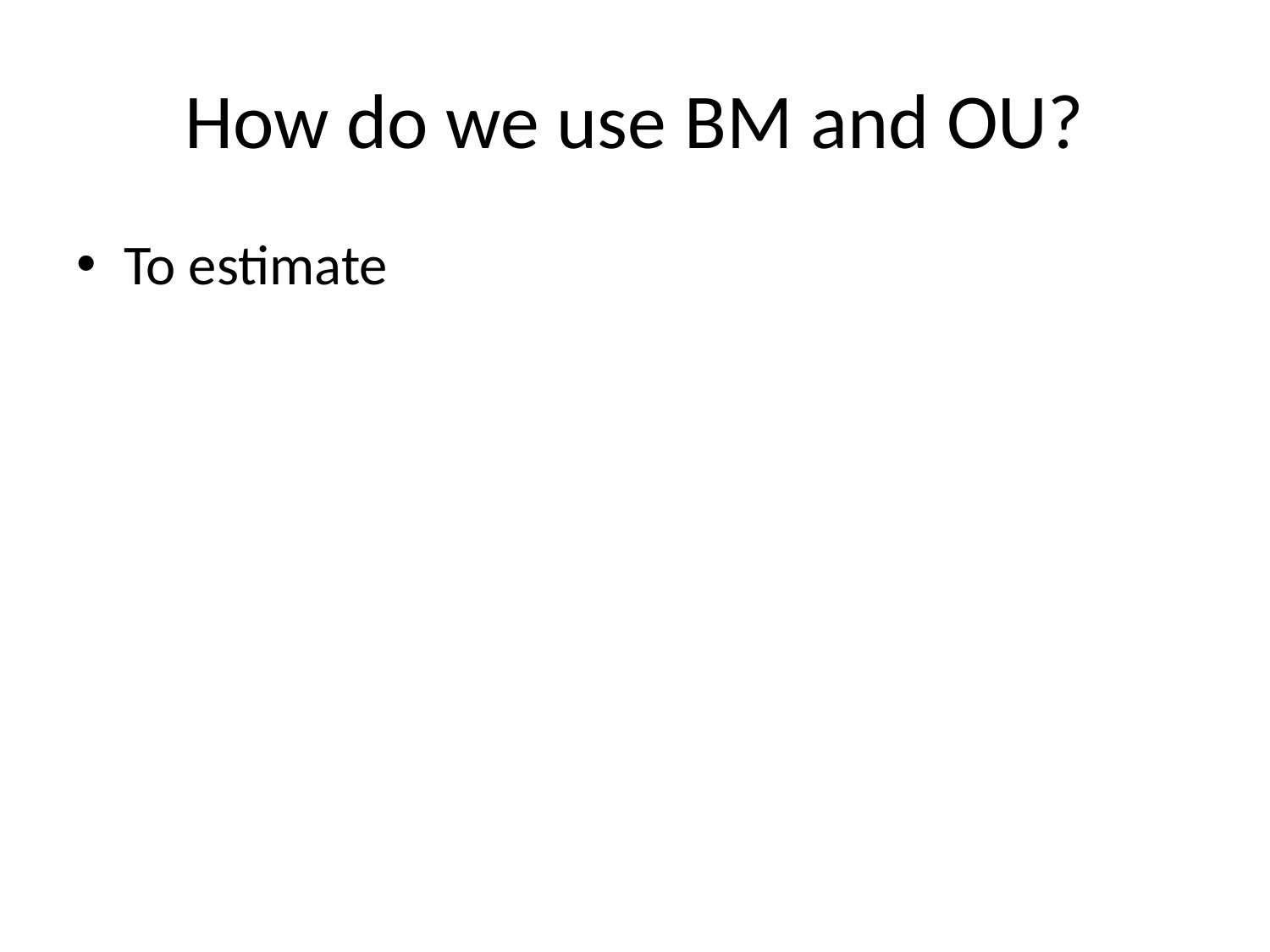

# How do we use BM and OU?
To estimate